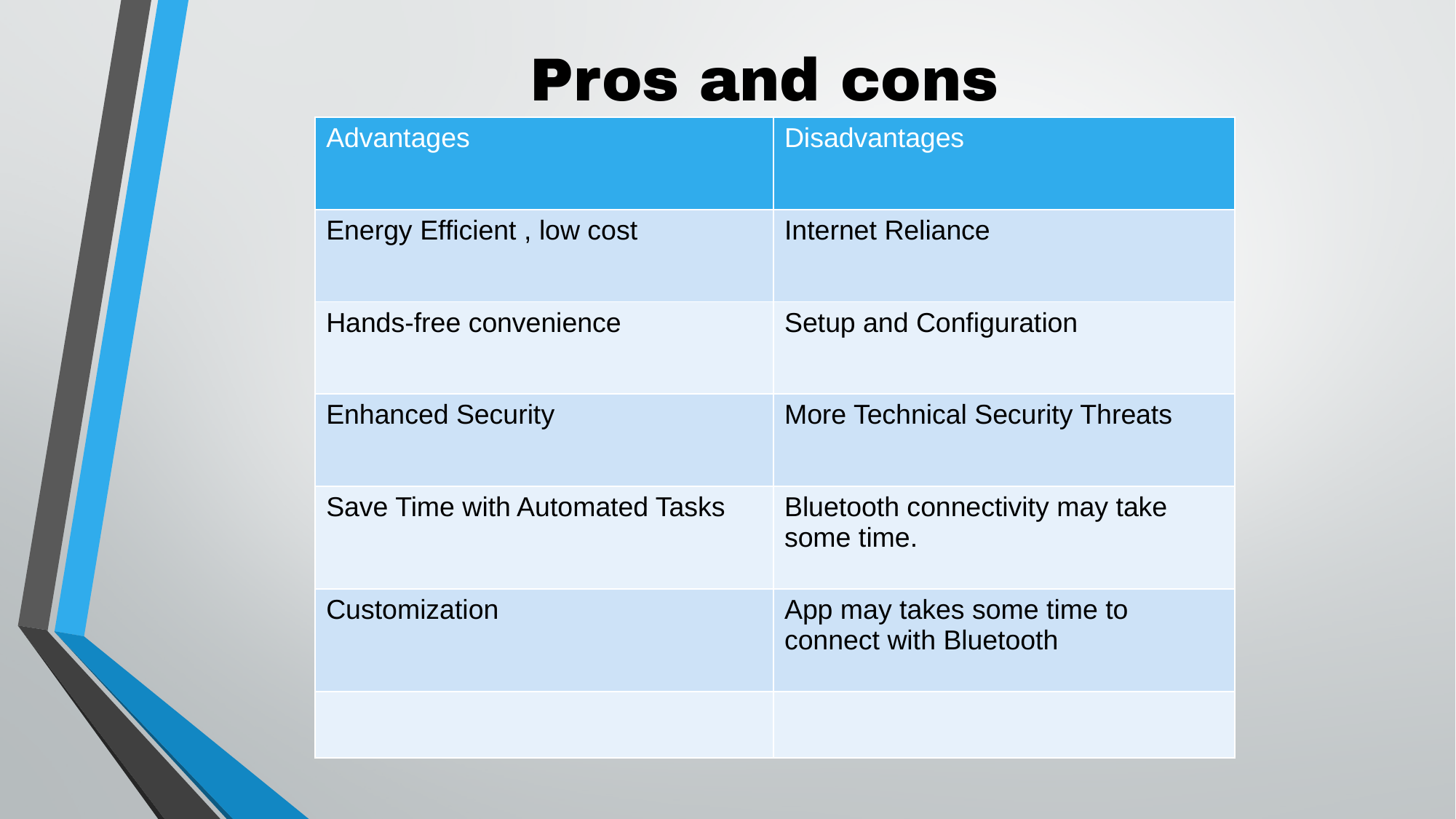

# Pros and cons
| Advantages | Disadvantages |
| --- | --- |
| Energy Efficient , low cost | Internet Reliance |
| Hands-free convenience | Setup and Configuration |
| Enhanced Security | More Technical Security Threats |
| Save Time with Automated Tasks | Bluetooth connectivity may take some time. |
| Customization | App may takes some time to connect with Bluetooth |
|  |  |